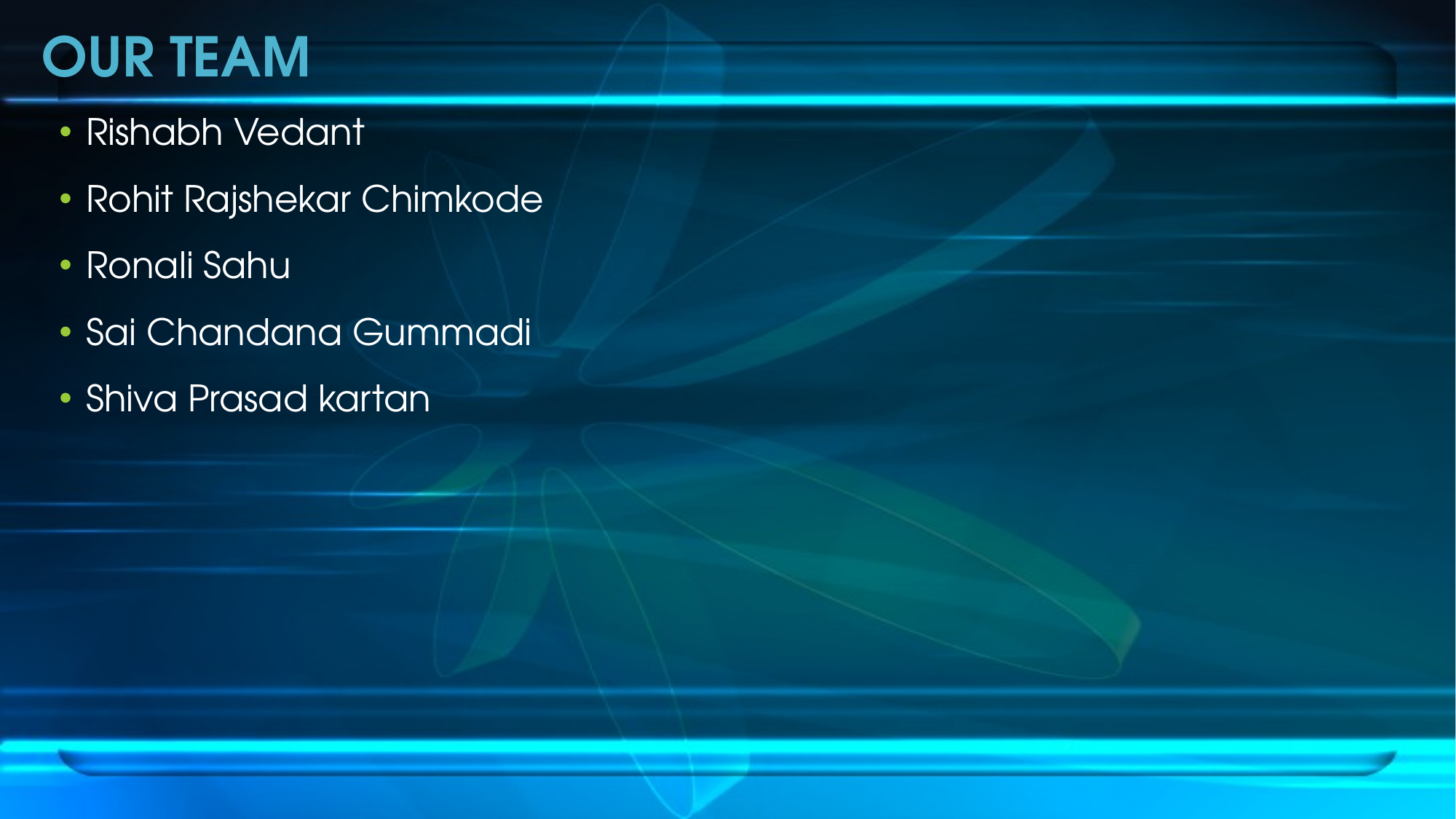

# OUR TEAM
Rishabh Vedant
Rohit Rajshekar Chimkode
Ronali Sahu
Sai Chandana Gummadi
Shiva Prasad kartan